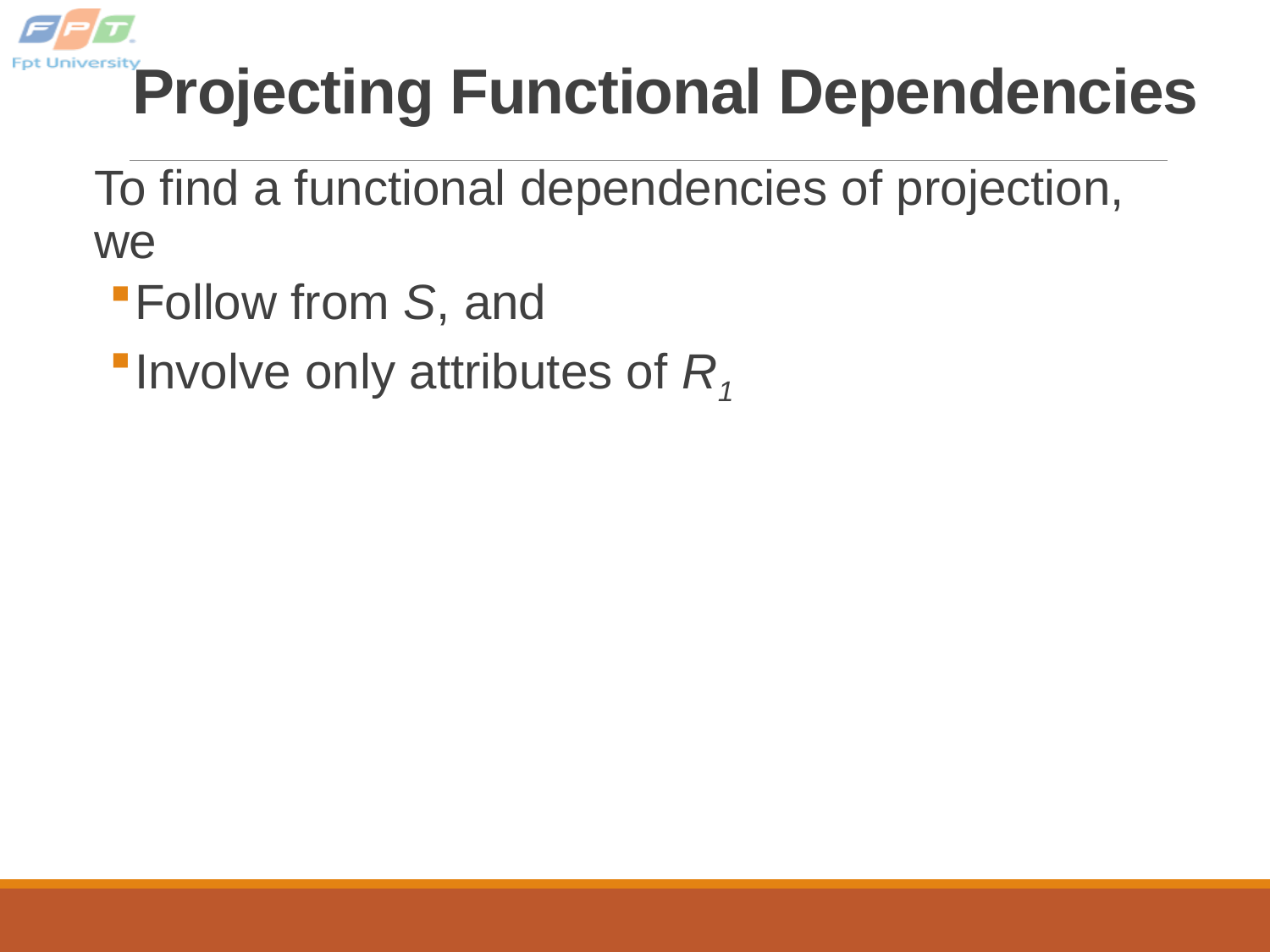

# Projecting Functional Dependencies
To find a functional dependencies of projection, we
Follow from S, and
Involve only attributes of R1